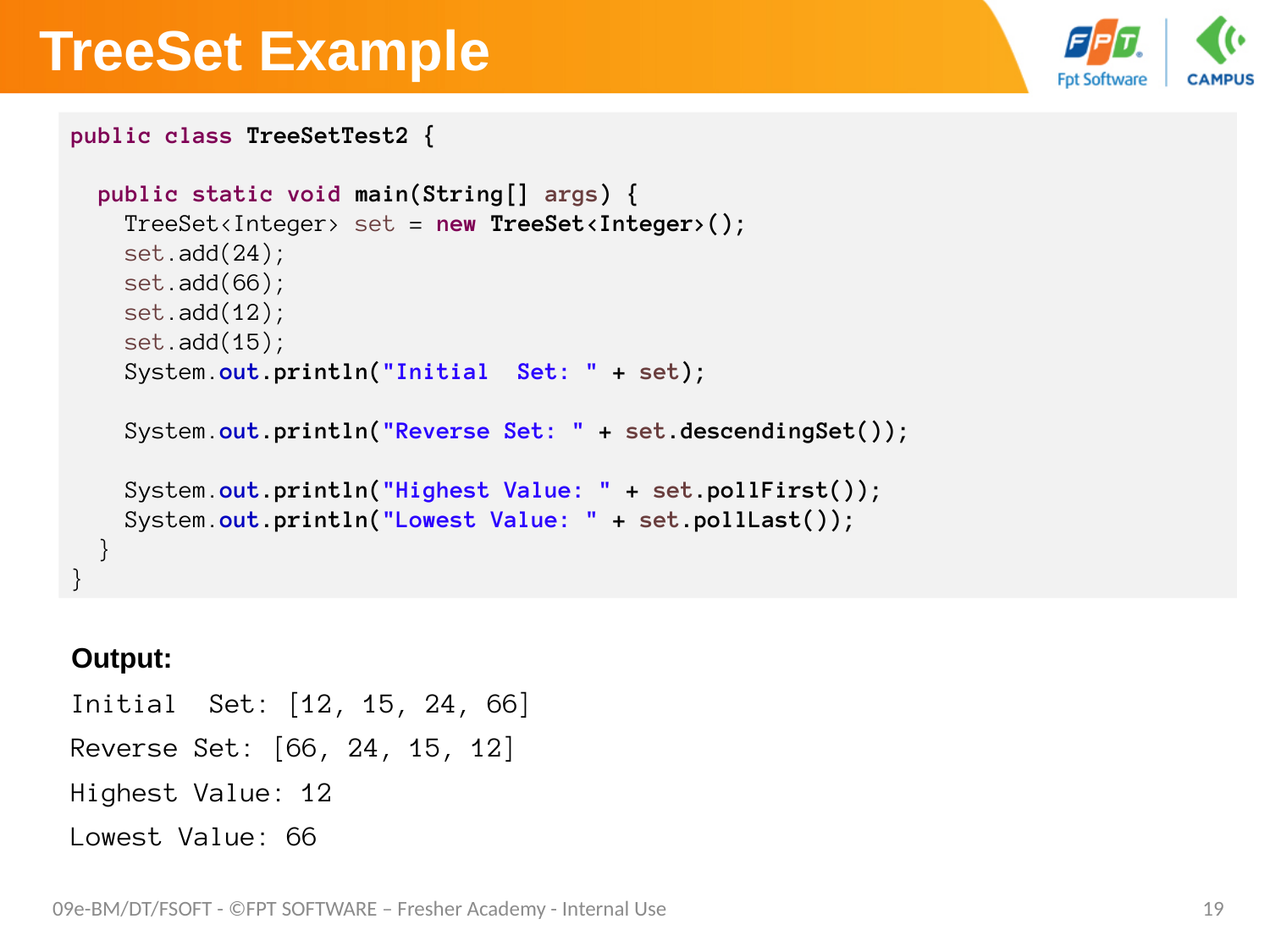

# TreeSet Example
public class TreeSetTest2 {

  public static void main(String[] args) {
    TreeSet<Integer> set = new TreeSet<Integer>();
    set.add(24);
    set.add(66);
    set.add(12);
    set.add(15);
    System.out.println("Initial  Set: " + set);

    System.out.println("Reverse Set: " + set.descendingSet());

    System.out.println("Highest Value: " + set.pollFirst());
    System.out.println("Lowest Value: " + set.pollLast());
  }
}
Output:
Initial  Set: [12, 15, 24, 66]
Reverse Set: [66, 24, 15, 12]
Highest Value: 12
Lowest Value: 66
09e-BM/DT/FSOFT - ©FPT SOFTWARE – Fresher Academy - Internal Use
19